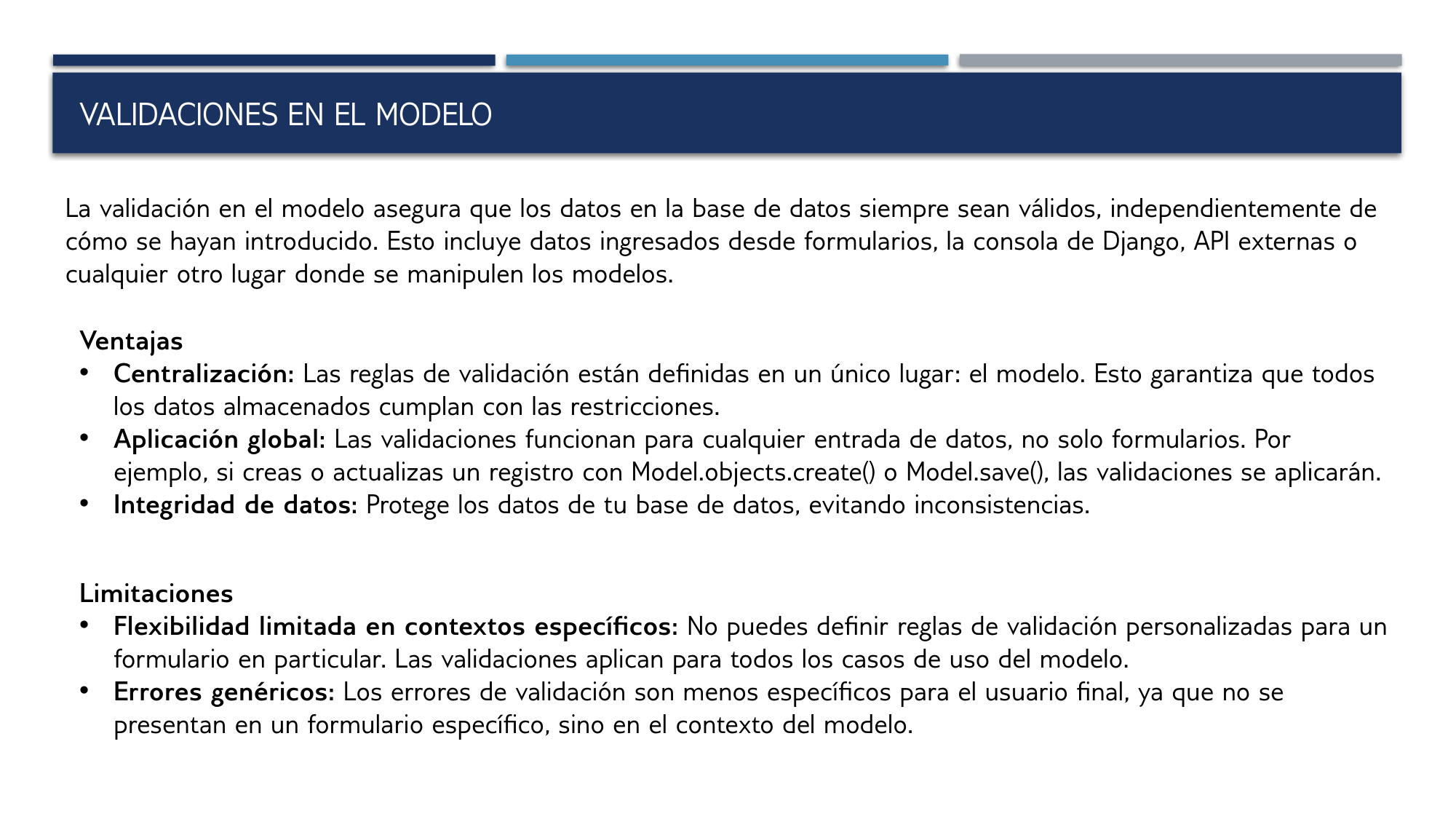

# Validaciones en el modelo
La validación en el modelo asegura que los datos en la base de datos siempre sean válidos, independientemente de cómo se hayan introducido. Esto incluye datos ingresados desde formularios, la consola de Django, API externas o cualquier otro lugar donde se manipulen los modelos.
Ventajas
Centralización: Las reglas de validación están definidas en un único lugar: el modelo. Esto garantiza que todos los datos almacenados cumplan con las restricciones.
Aplicación global: Las validaciones funcionan para cualquier entrada de datos, no solo formularios. Por ejemplo, si creas o actualizas un registro con Model.objects.create() o Model.save(), las validaciones se aplicarán.
Integridad de datos: Protege los datos de tu base de datos, evitando inconsistencias.
Limitaciones
Flexibilidad limitada en contextos específicos: No puedes definir reglas de validación personalizadas para un formulario en particular. Las validaciones aplican para todos los casos de uso del modelo.
Errores genéricos: Los errores de validación son menos específicos para el usuario final, ya que no se presentan en un formulario específico, sino en el contexto del modelo.